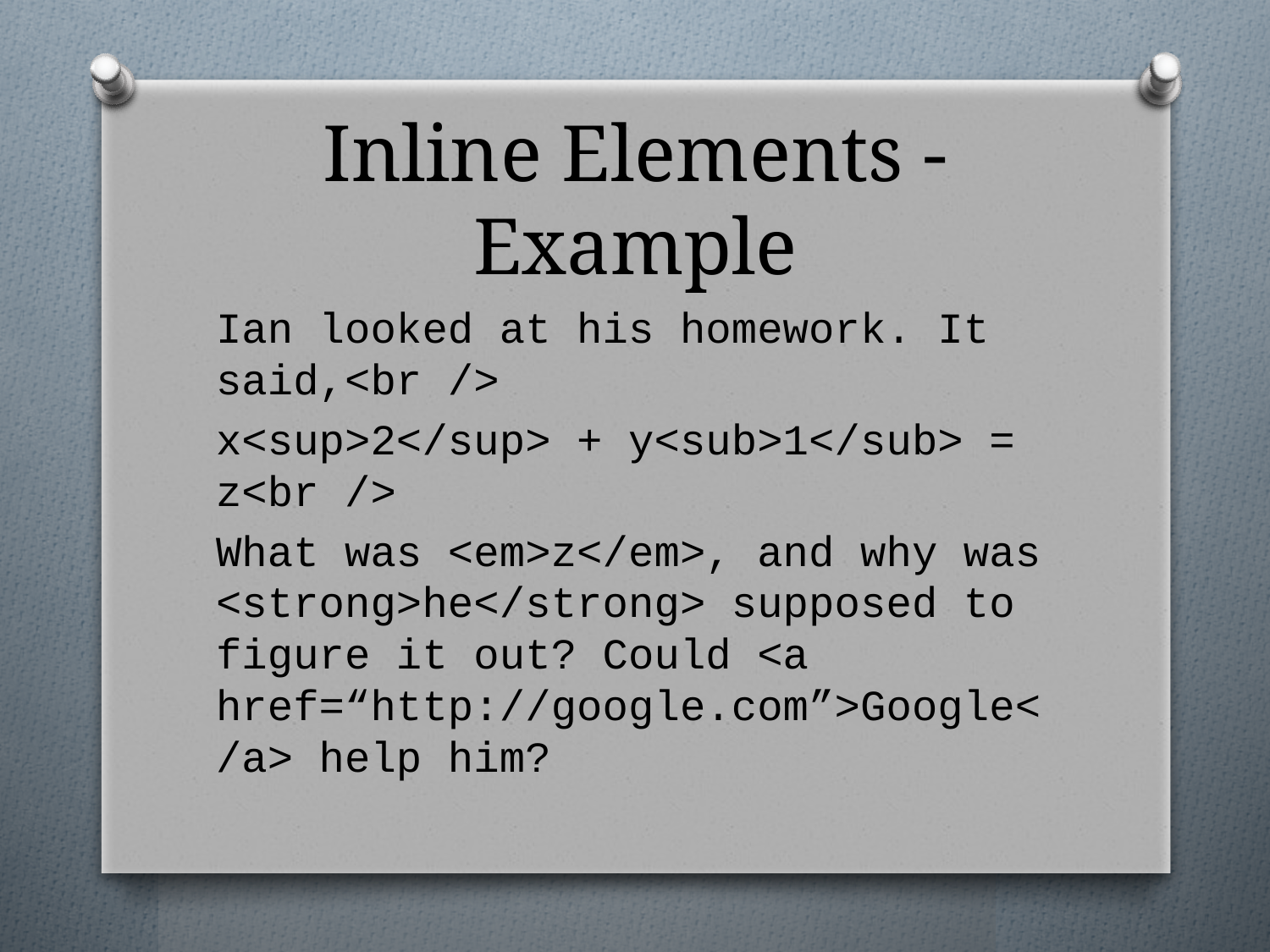

# Inline Elements - Example
Ian looked at his homework. It said,<br />
x<sup>2</sup> + y<sub>1</sub> = z<br />
What was <em>z</em>, and why was <strong>he</strong> supposed to figure it out? Could <a href=“http://google.com”>Google</a> help him?